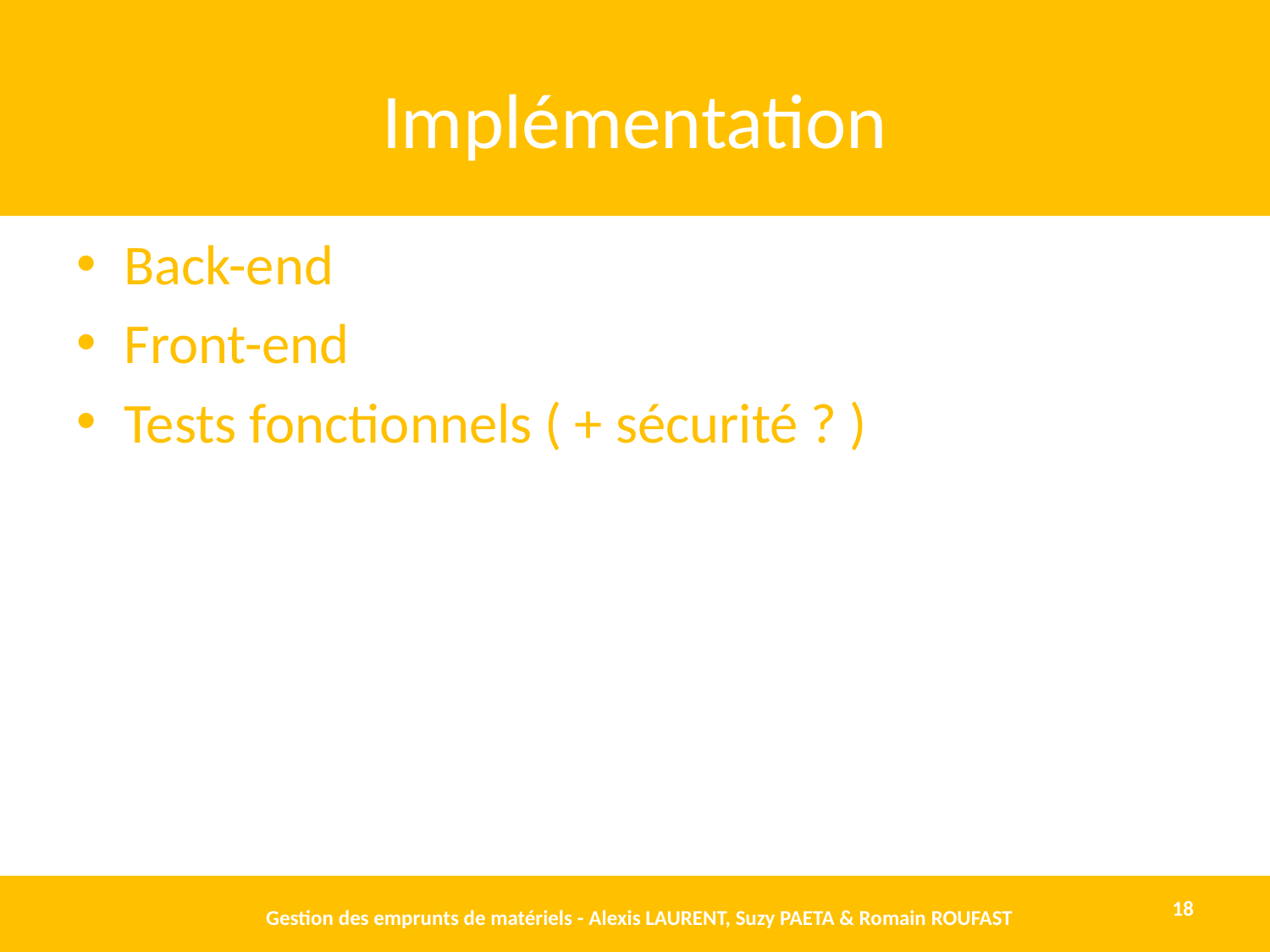

# Implémentation
Back-end
Front-end
Tests fonctionnels ( + sécurité ? )

Gestion des emprunts de matériels - Alexis LAURENT, Suzy PAETA & Romain ROUFAST
18